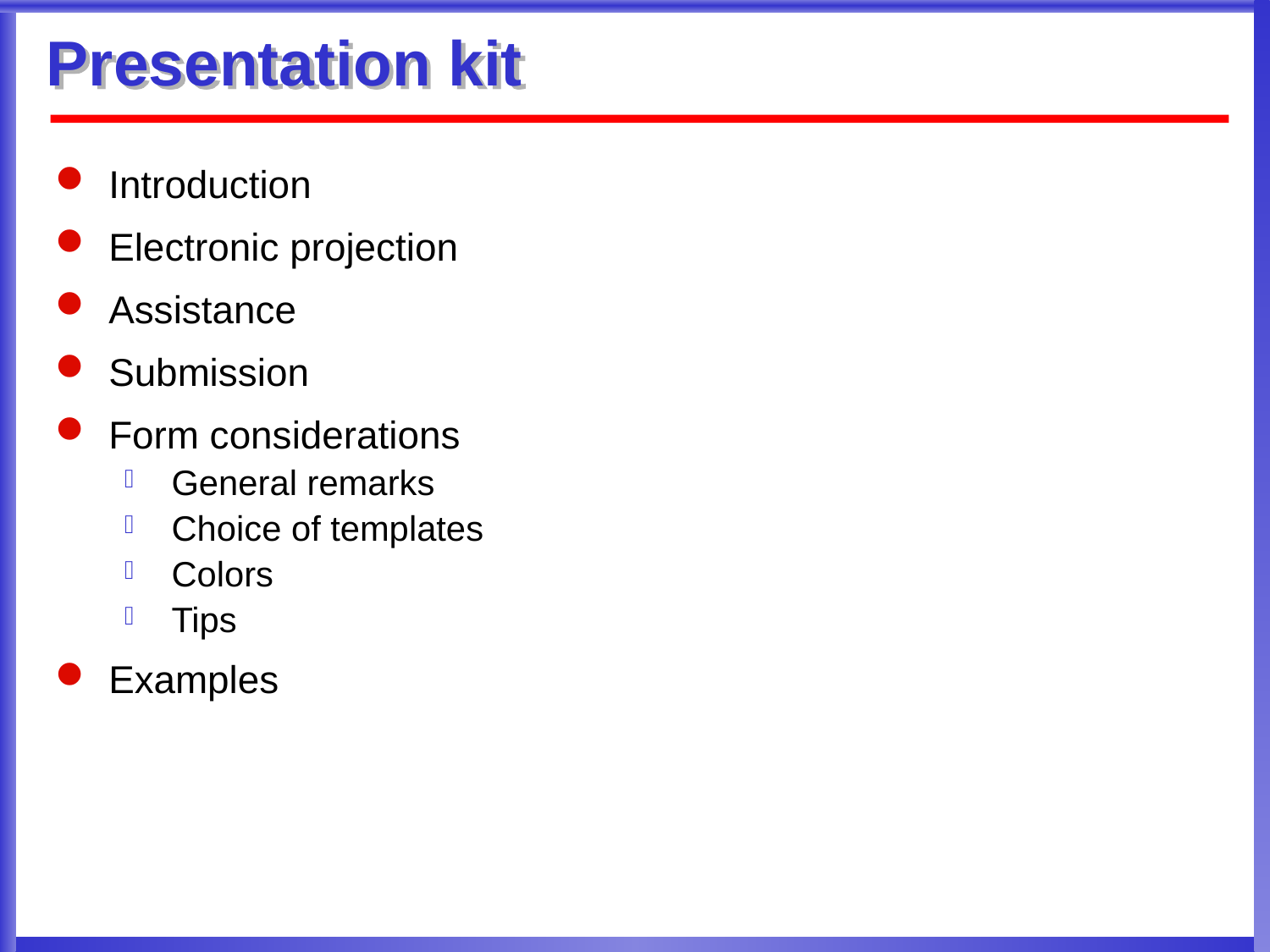

# Presentation kit
Introduction
Electronic projection
Assistance
Submission
Form considerations
General remarks
Choice of templates
Colors
Tips
Examples